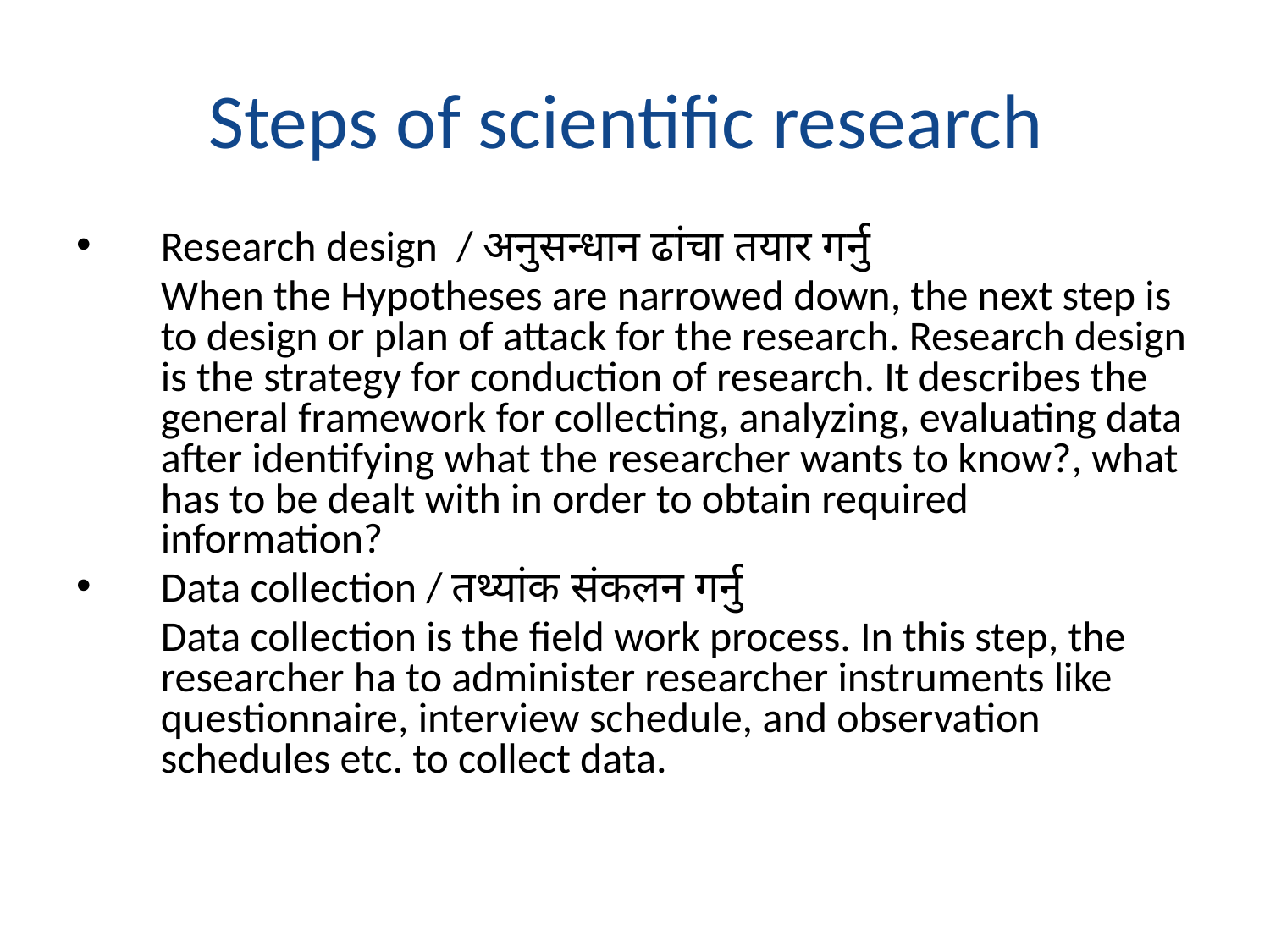

# Steps of scientific research
Research design  / अनुसन्धान ढांचा तयार गर्नु
	When the Hypotheses are narrowed down, the next step is to design or plan of attack for the research. Research design is the strategy for conduction of research. It describes the general framework for collecting, analyzing, evaluating data after identifying what the researcher wants to know?, what has to be dealt with in order to obtain required information?
Data collection / तथ्यांक संकलन गर्नु
	Data collection is the field work process. In this step, the researcher ha to administer researcher instruments like questionnaire, interview schedule, and observation schedules etc. to collect data.